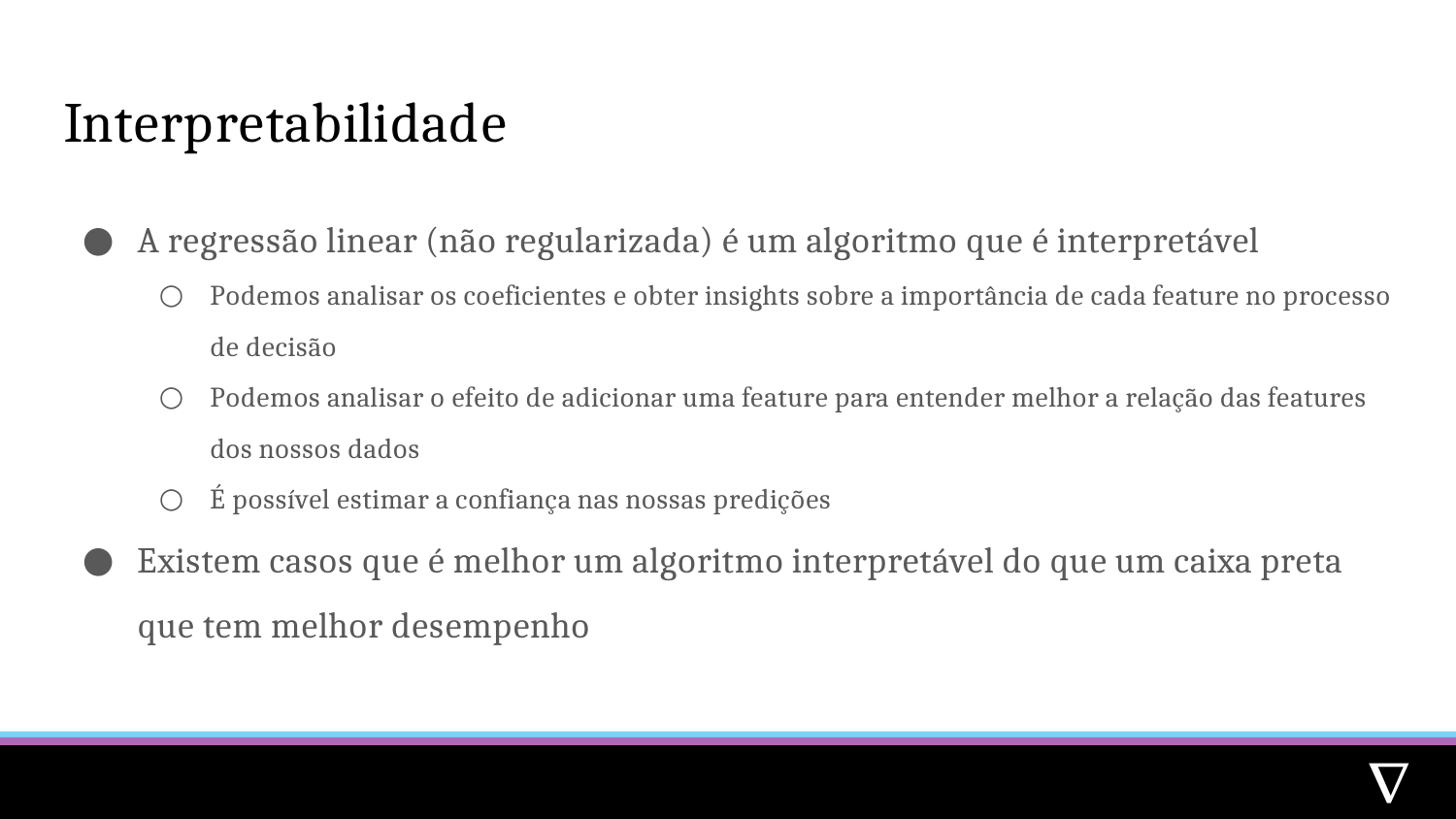

# Interpretabilidade
A regressão linear (não regularizada) é um algoritmo que é interpretável
Podemos analisar os coeficientes e obter insights sobre a importância de cada feature no processo de decisão
Podemos analisar o efeito de adicionar uma feature para entender melhor a relação das features dos nossos dados
É possível estimar a confiança nas nossas predições
Existem casos que é melhor um algoritmo interpretável do que um caixa preta que tem melhor desempenho